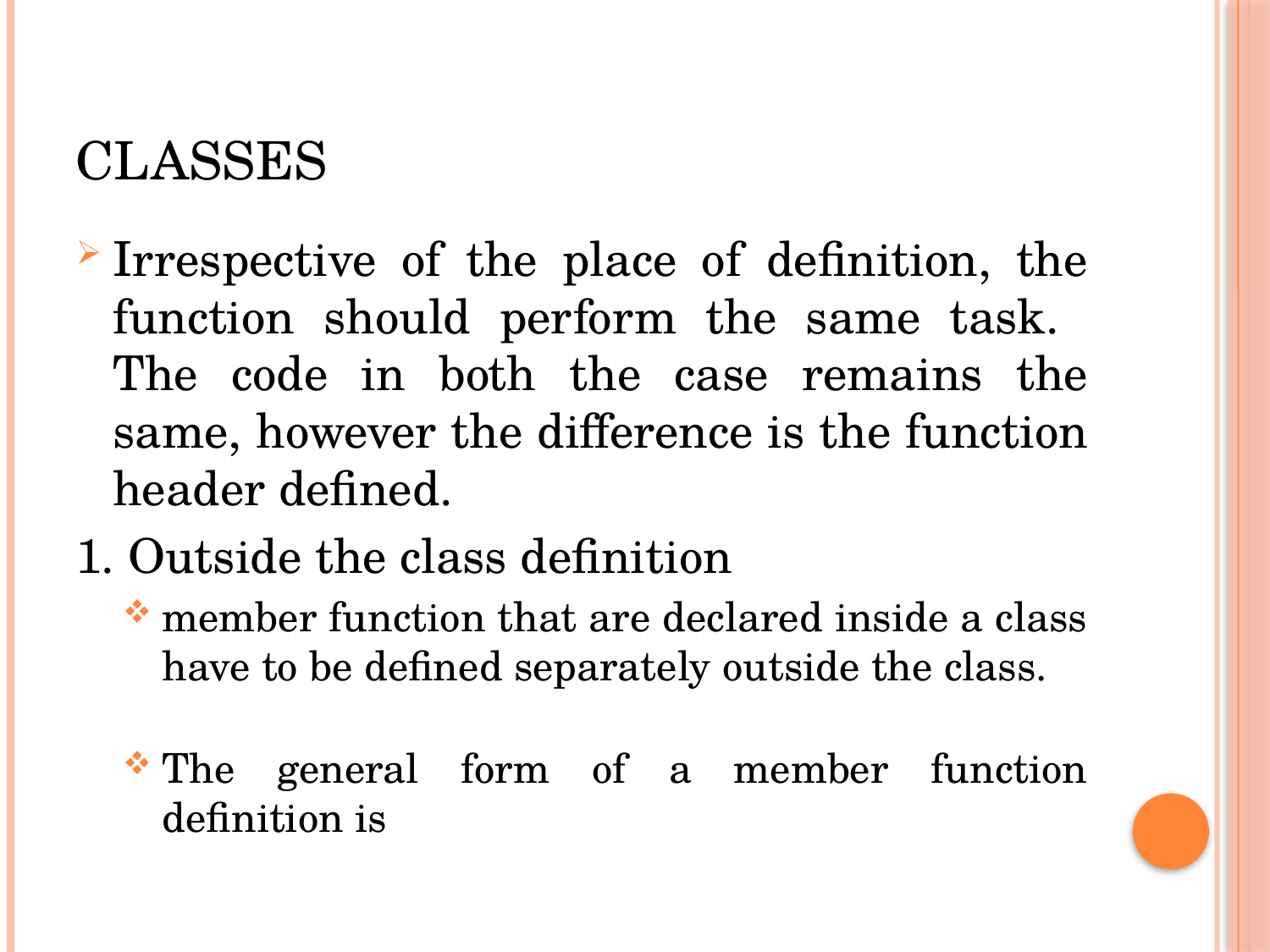

# Classes
Irrespective of the place of definition, the function should perform the same task.  The code in both the case remains the same, however the difference is the function header defined.
1. Outside the class definition
member function that are declared inside a class have to be defined separately outside the class.

The general form of a member function definition is